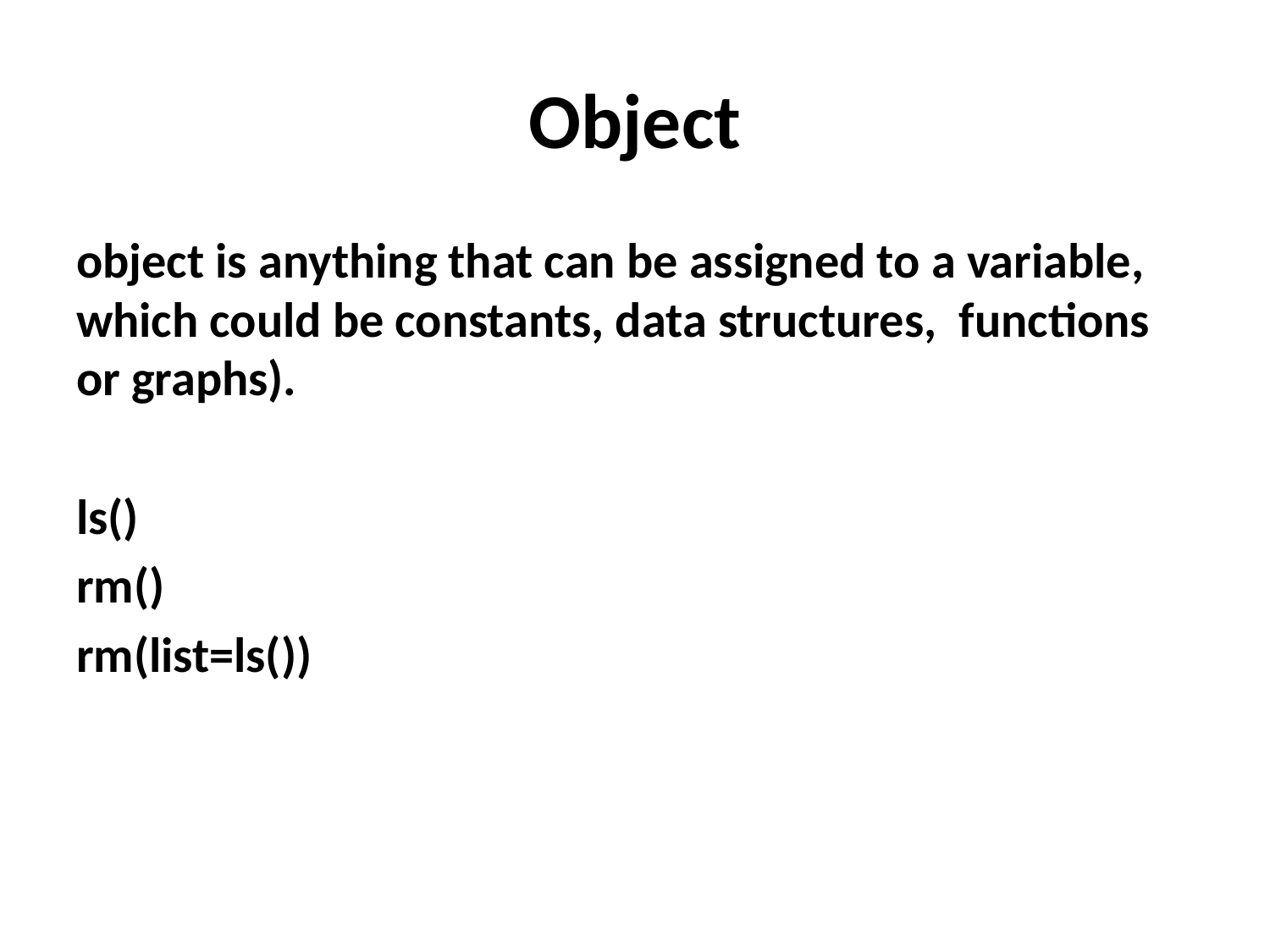

# Object
object is anything that can be assigned to a variable, which could be constants, data structures,  functions or graphs).

ls()
rm()
rm(list=ls())